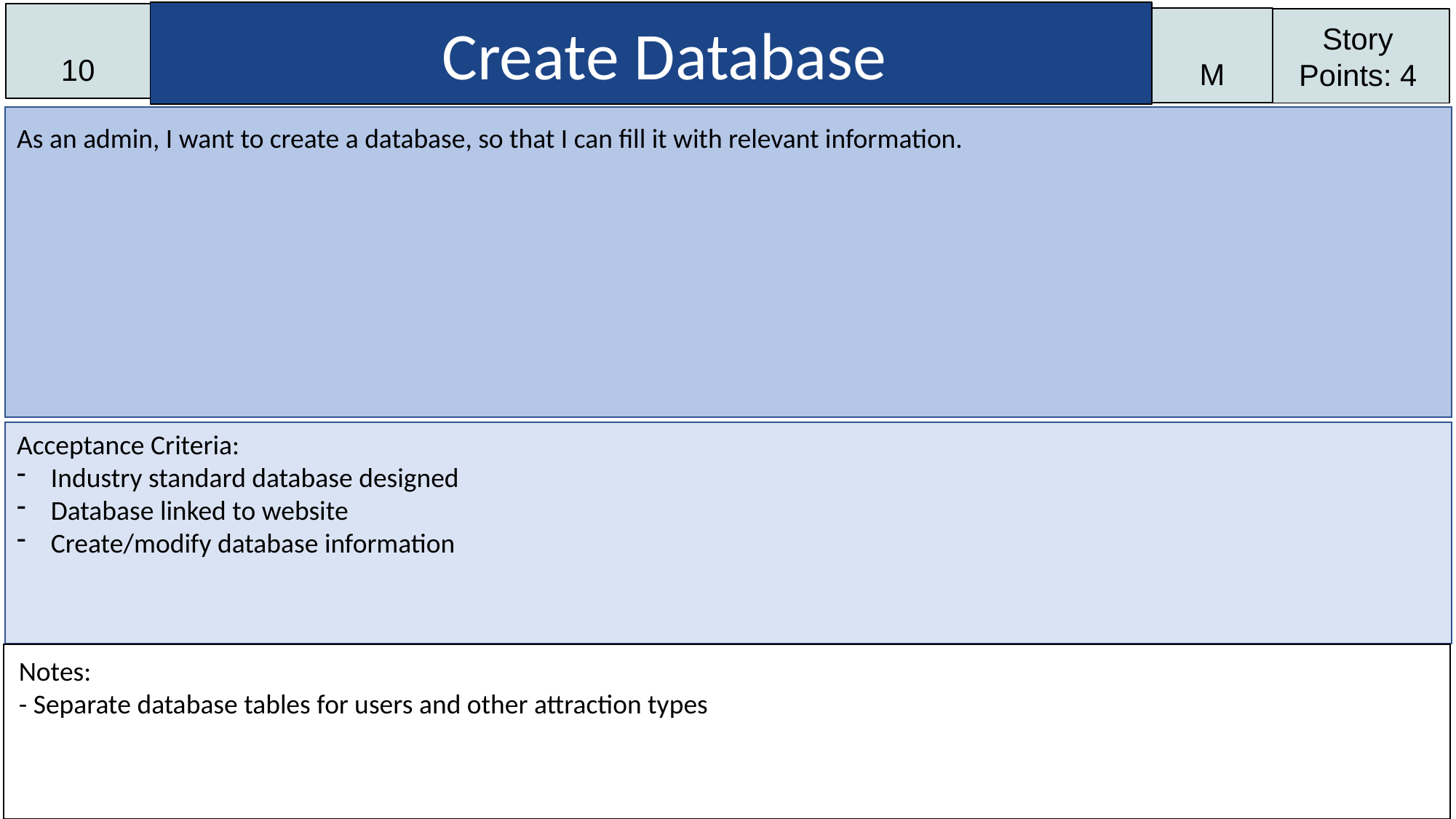

Create Database

10

M
Story Points: 4

As an admin, I want to create a database, so that I can fill it with relevant information.

Acceptance Criteria:
Industry standard database designed
Database linked to website
Create/modify database information

Notes:
- Separate database tables for users and other attraction types